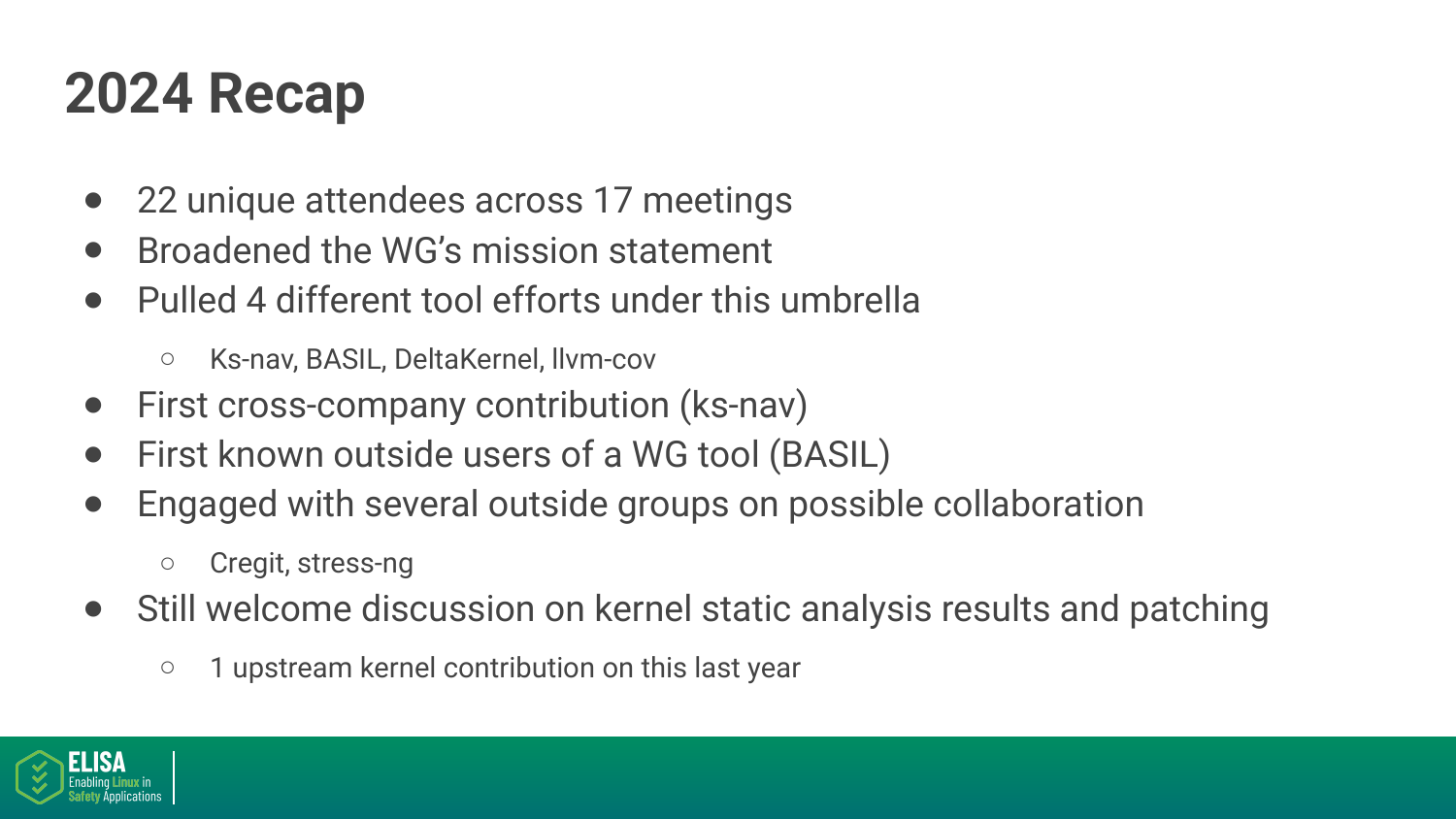

# 2024 Recap
22 unique attendees across 17 meetings
Broadened the WG’s mission statement
Pulled 4 different tool efforts under this umbrella
Ks-nav, BASIL, DeltaKernel, llvm-cov
First cross-company contribution (ks-nav)
First known outside users of a WG tool (BASIL)
Engaged with several outside groups on possible collaboration
Cregit, stress-ng
Still welcome discussion on kernel static analysis results and patching
1 upstream kernel contribution on this last year